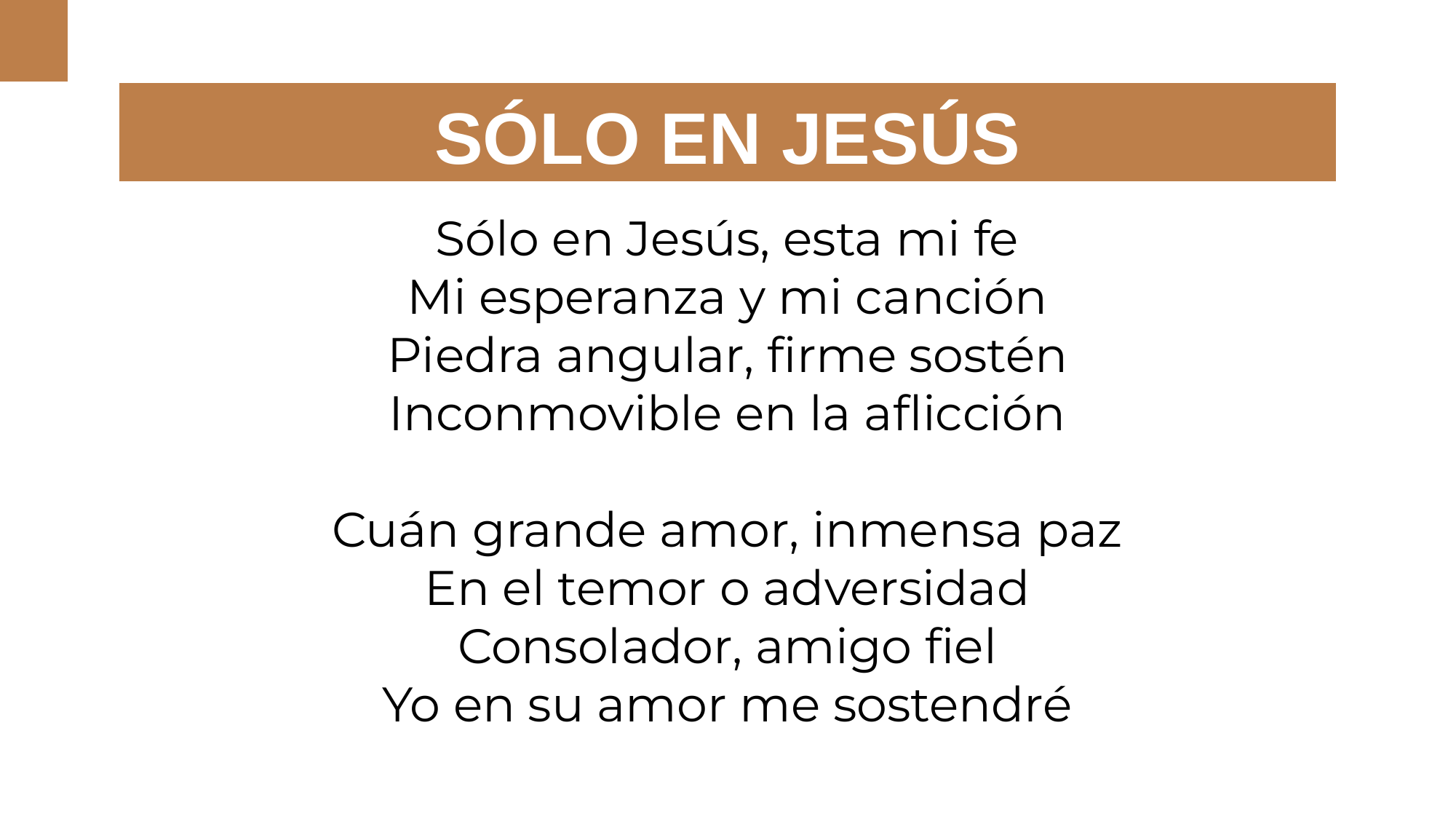

SÓLO EN JESÚS
Sólo en Jesús, esta mi fe
Mi esperanza y mi canción
Piedra angular, firme sostén
Inconmovible en la aflicción

Cuán grande amor, inmensa paz
En el temor o adversidad
Consolador, amigo fiel
Yo en su amor me sostendré